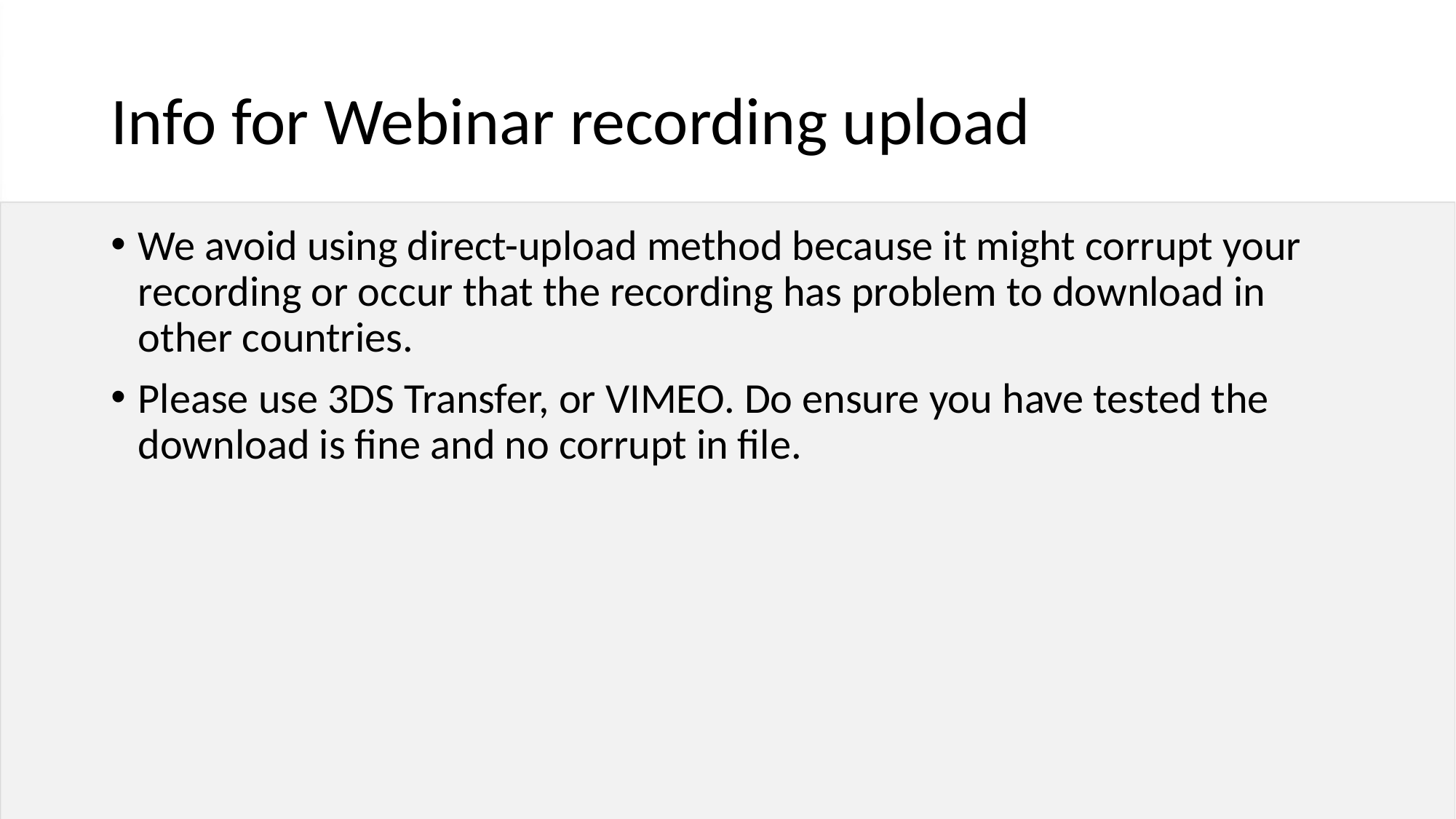

# Info for Webinar recording upload
We avoid using direct-upload method because it might corrupt your recording or occur that the recording has problem to download in other countries.
Please use 3DS Transfer, or VIMEO. Do ensure you have tested the download is fine and no corrupt in file.